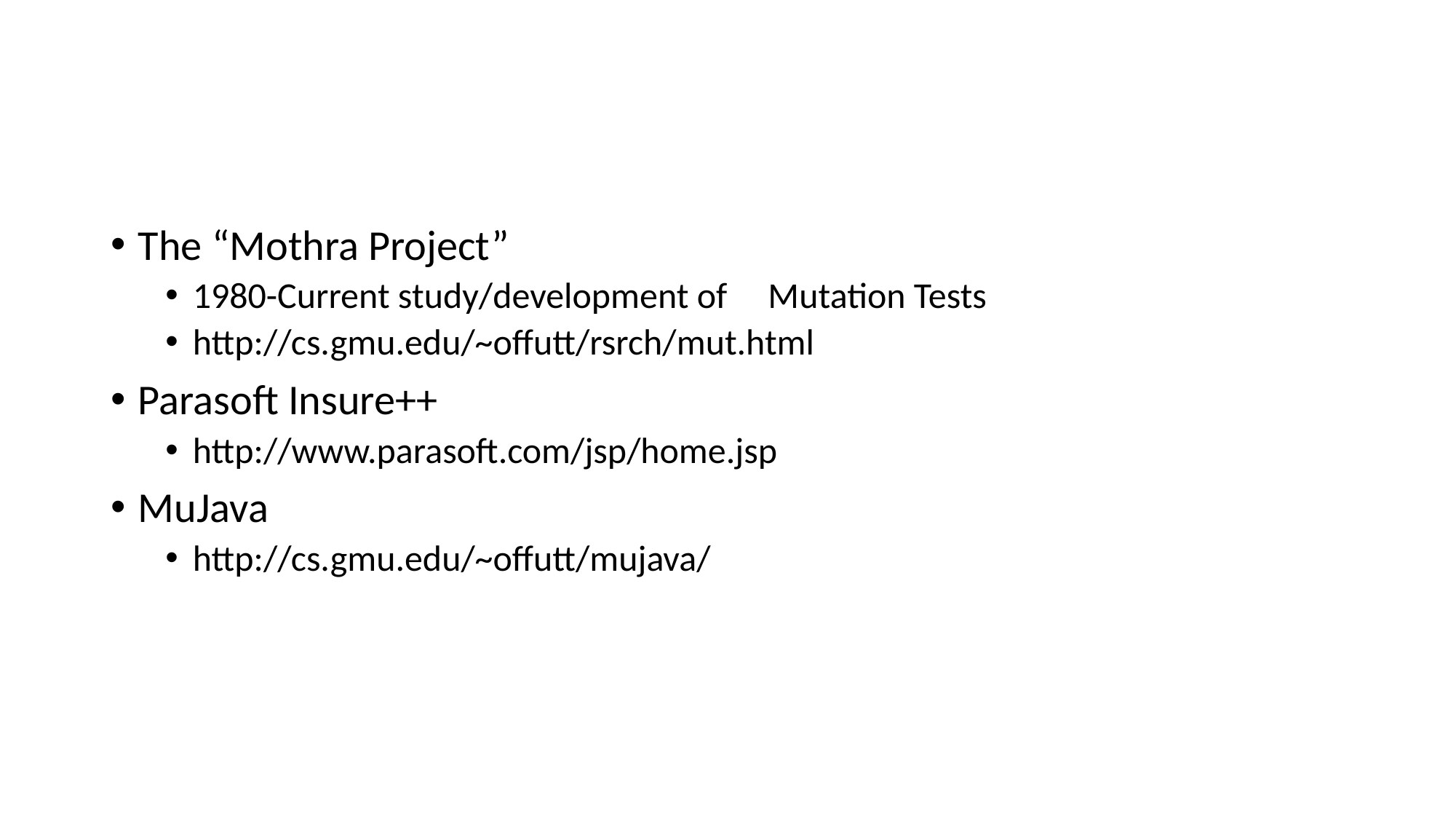

# Places to Learn More…
The “Mothra Project”
1980-Current study/development of     Mutation Tests
http://cs.gmu.edu/~offutt/rsrch/mut.html
Parasoft Insure++
http://www.parasoft.com/jsp/home.jsp
MuJava
http://cs.gmu.edu/~offutt/mujava/